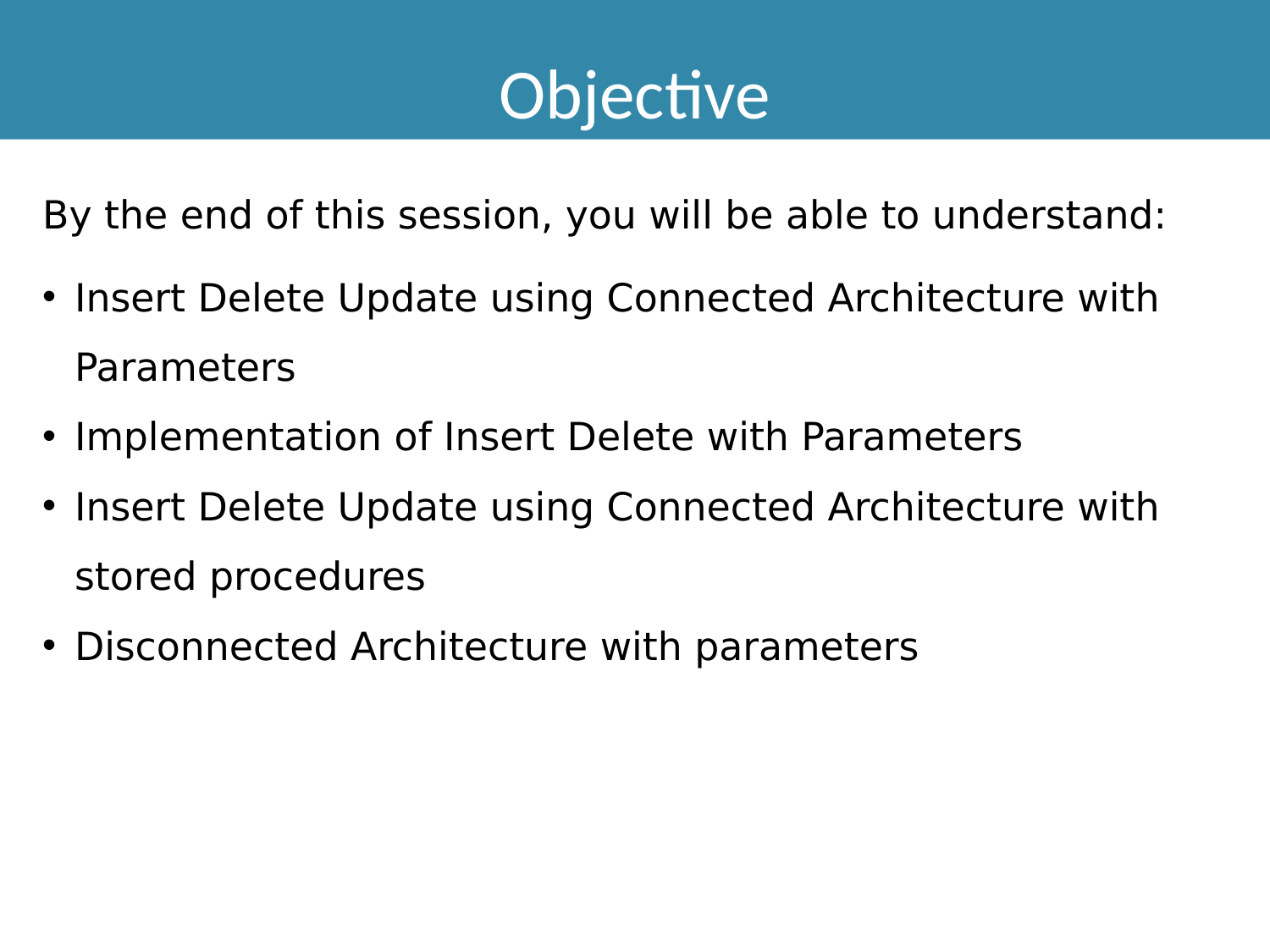

Objective
By the end of this session, you will be able to understand:
Insert Delete Update using Connected Architecture with Parameters
Implementation of Insert Delete with Parameters
Insert Delete Update using Connected Architecture with stored procedures
Disconnected Architecture with parameters